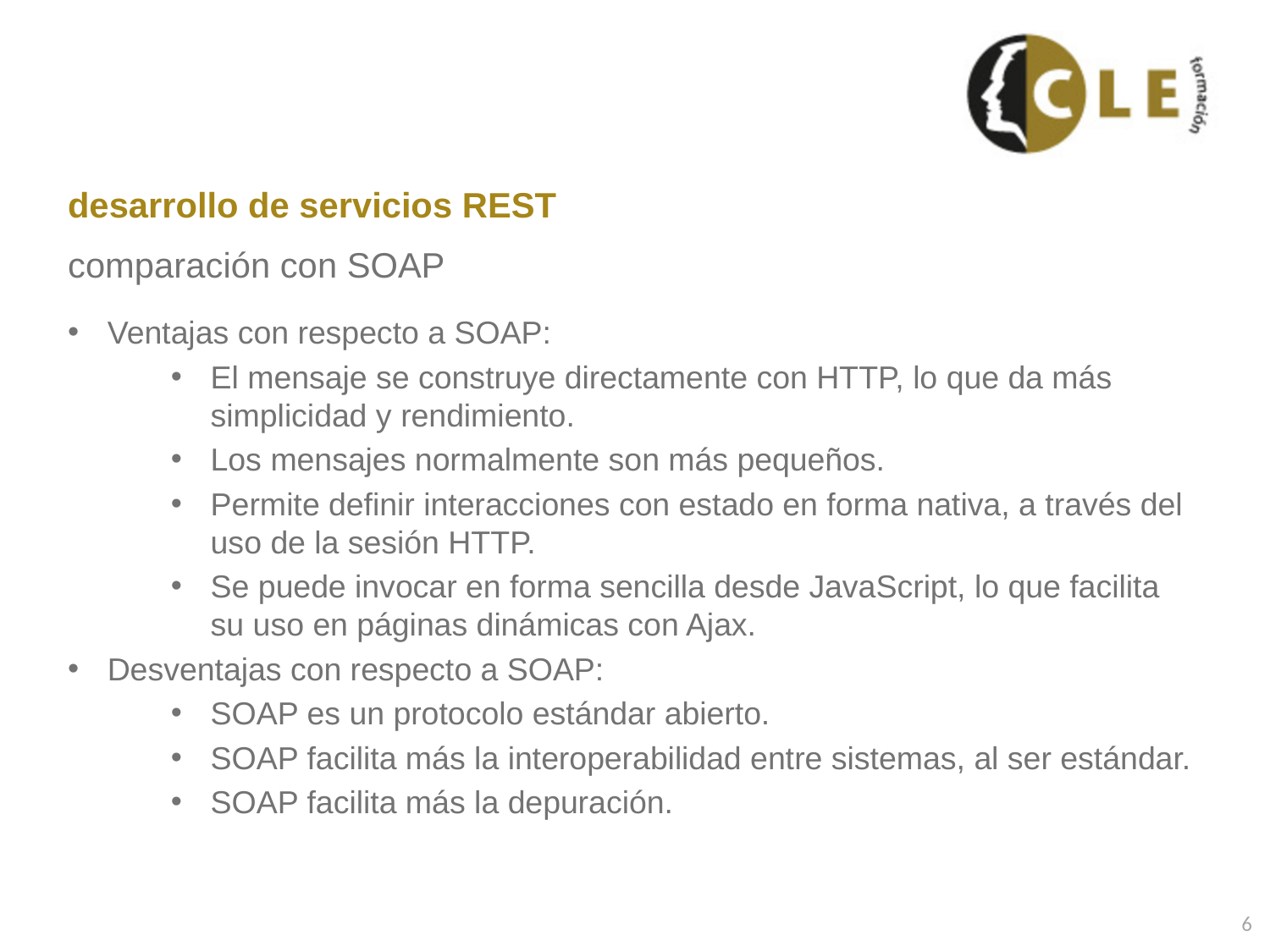

# desarrollo de servicios REST
comparación con SOAP
Ventajas con respecto a SOAP:
El mensaje se construye directamente con HTTP, lo que da más simplicidad y rendimiento.
Los mensajes normalmente son más pequeños.
Permite definir interacciones con estado en forma nativa, a través del uso de la sesión HTTP.
Se puede invocar en forma sencilla desde JavaScript, lo que facilita su uso en páginas dinámicas con Ajax.
Desventajas con respecto a SOAP:
SOAP es un protocolo estándar abierto.
SOAP facilita más la interoperabilidad entre sistemas, al ser estándar.
SOAP facilita más la depuración.
6